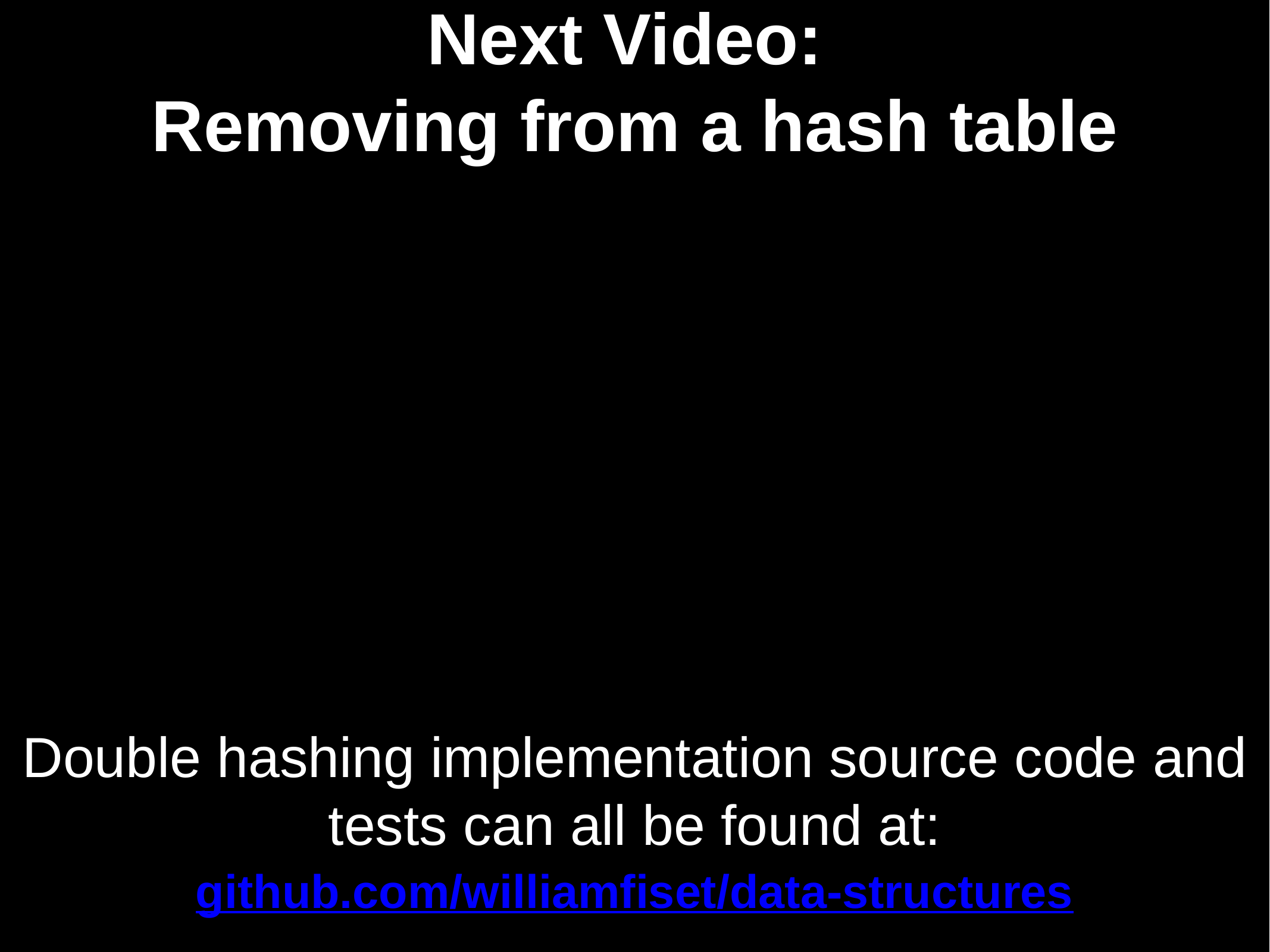

# Next Video:
Removing from a hash table
Double hashing implementation source code and tests can all be found at:
github.com/williamfiset/data-structures